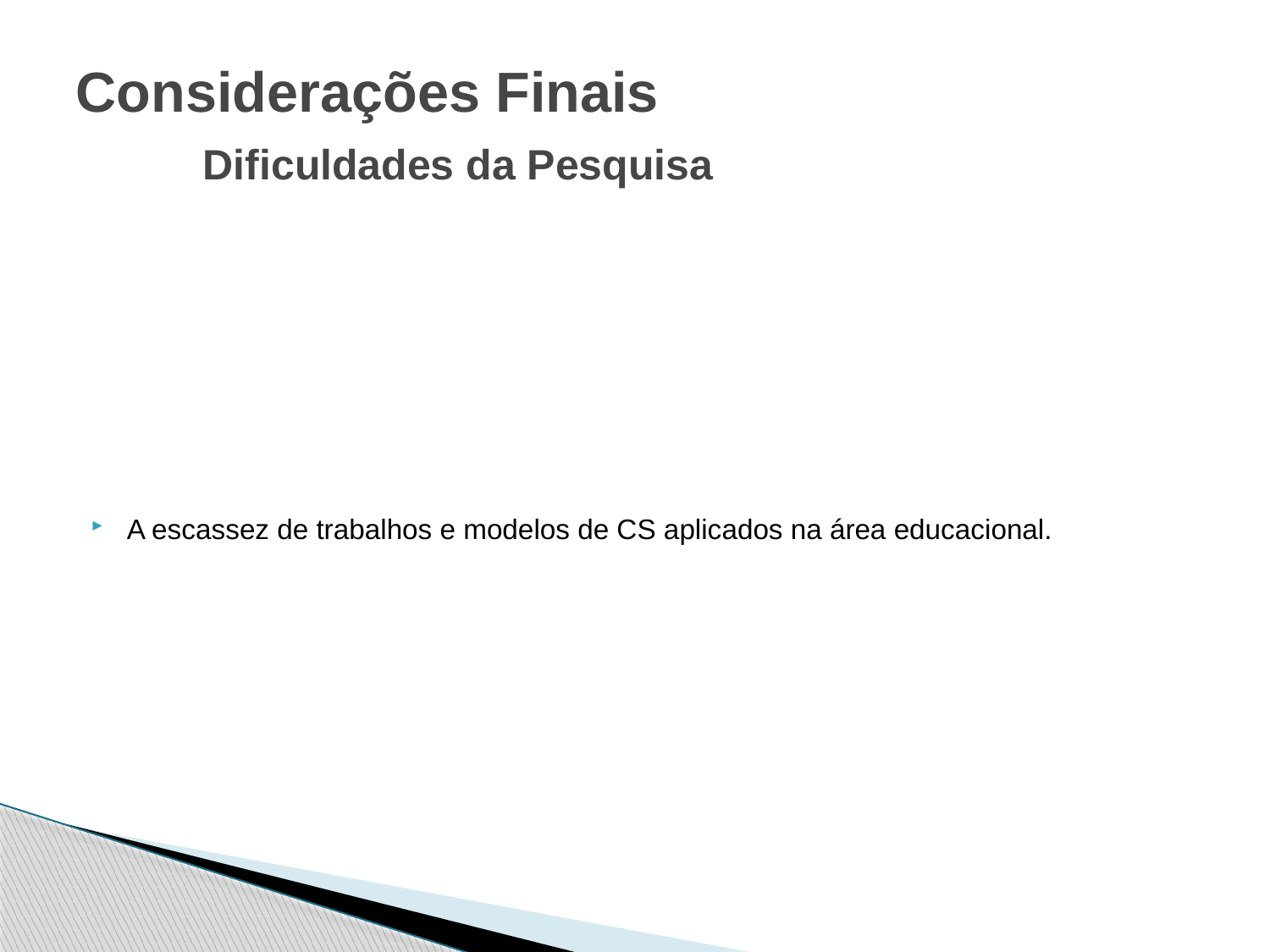

# Considerações Finais Dificuldades da Pesquisa
A escassez de trabalhos e modelos de CS aplicados na área educacional.